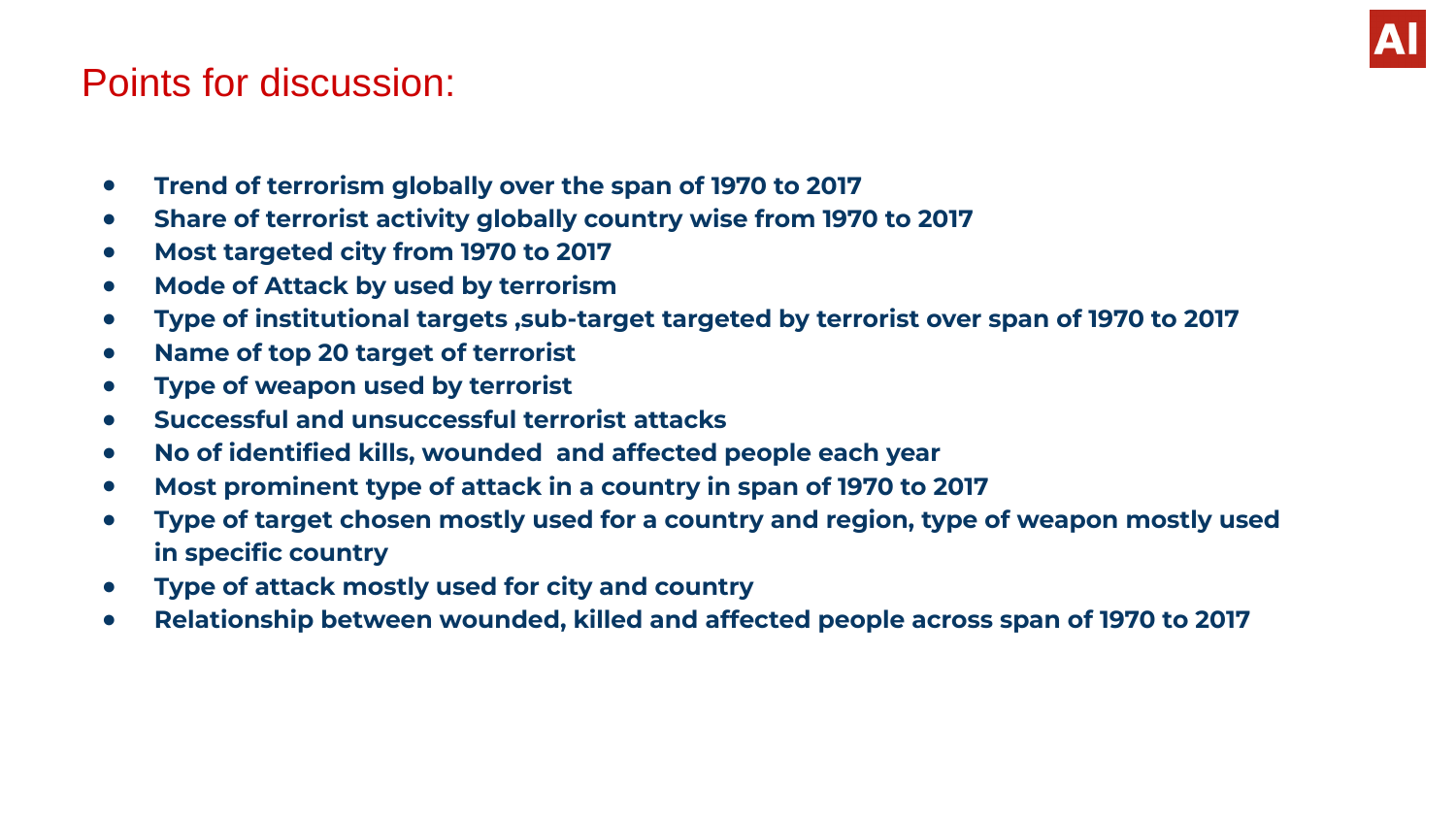

Points for discussion:

Trend of terrorism globally over the span of 1970 to 2017
Share of terrorist activity globally country wise from 1970 to 2017
Most targeted city from 1970 to 2017
Mode of Attack by used by terrorism
Type of institutional targets ,sub-target targeted by terrorist over span of 1970 to 2017
Name of top 20 target of terrorist
Type of weapon used by terrorist
Successful and unsuccessful terrorist attacks
No of identified kills, wounded  and affected people each year
Most prominent type of attack in a country in span of 1970 to 2017
Type of target chosen mostly used for a country and region, type of weapon mostly used in specific country
Type of attack mostly used for city and country
Relationship between wounded, killed and affected people across span of 1970 to 2017
#